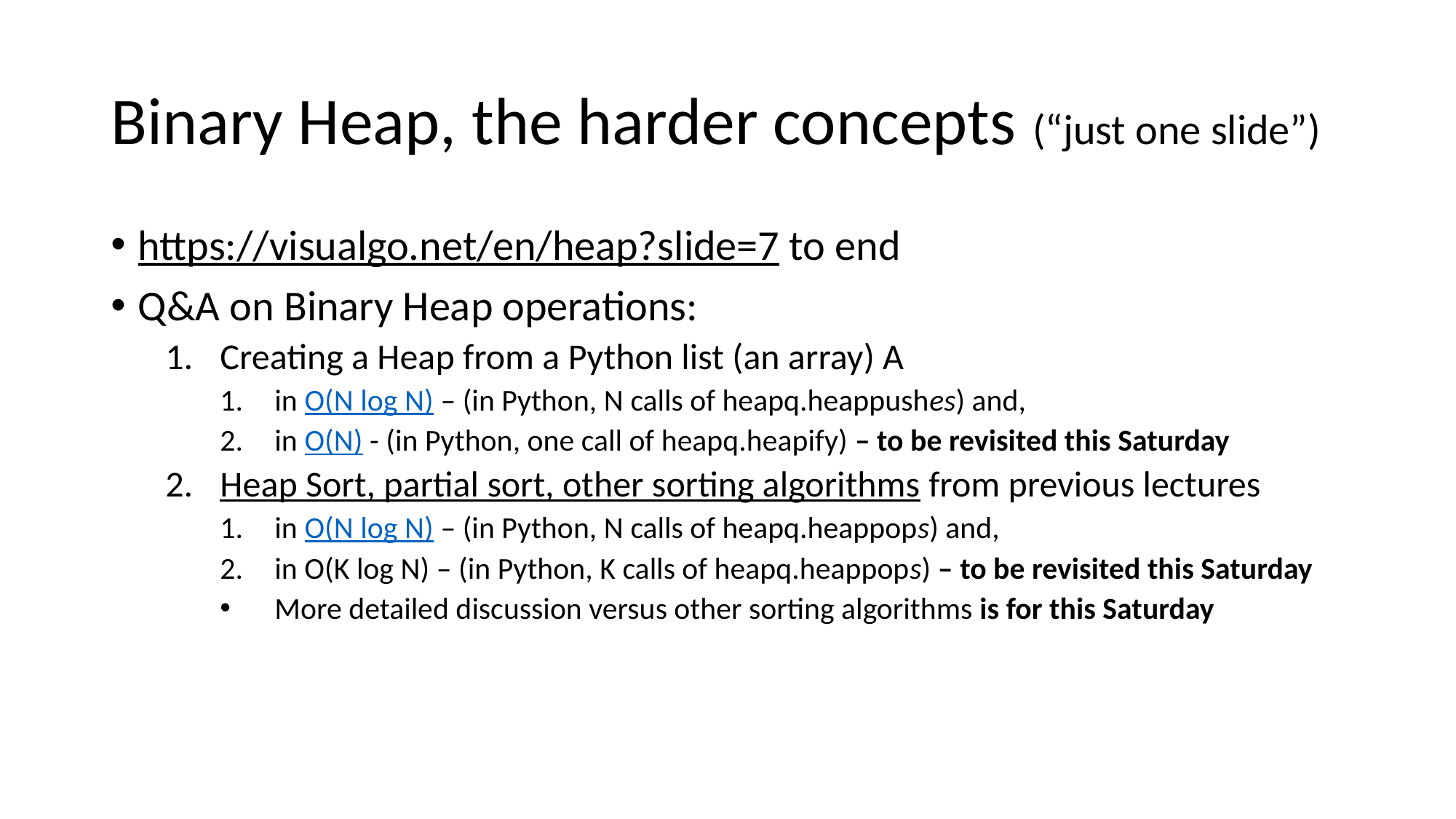

# Binary Heap, the harder concepts (“just one slide”)
https://visualgo.net/en/heap?slide=7 to end
Q&A on Binary Heap operations:
Creating a Heap from a Python list (an array) A
in O(N log N) – (in Python, N calls of heapq.heappushes) and,
in O(N) - (in Python, one call of heapq.heapify) – to be revisited this Saturday
Heap Sort, partial sort, other sorting algorithms from previous lectures
in O(N log N) – (in Python, N calls of heapq.heappops) and,
in O(K log N) – (in Python, K calls of heapq.heappops) – to be revisited this Saturday
More detailed discussion versus other sorting algorithms is for this Saturday